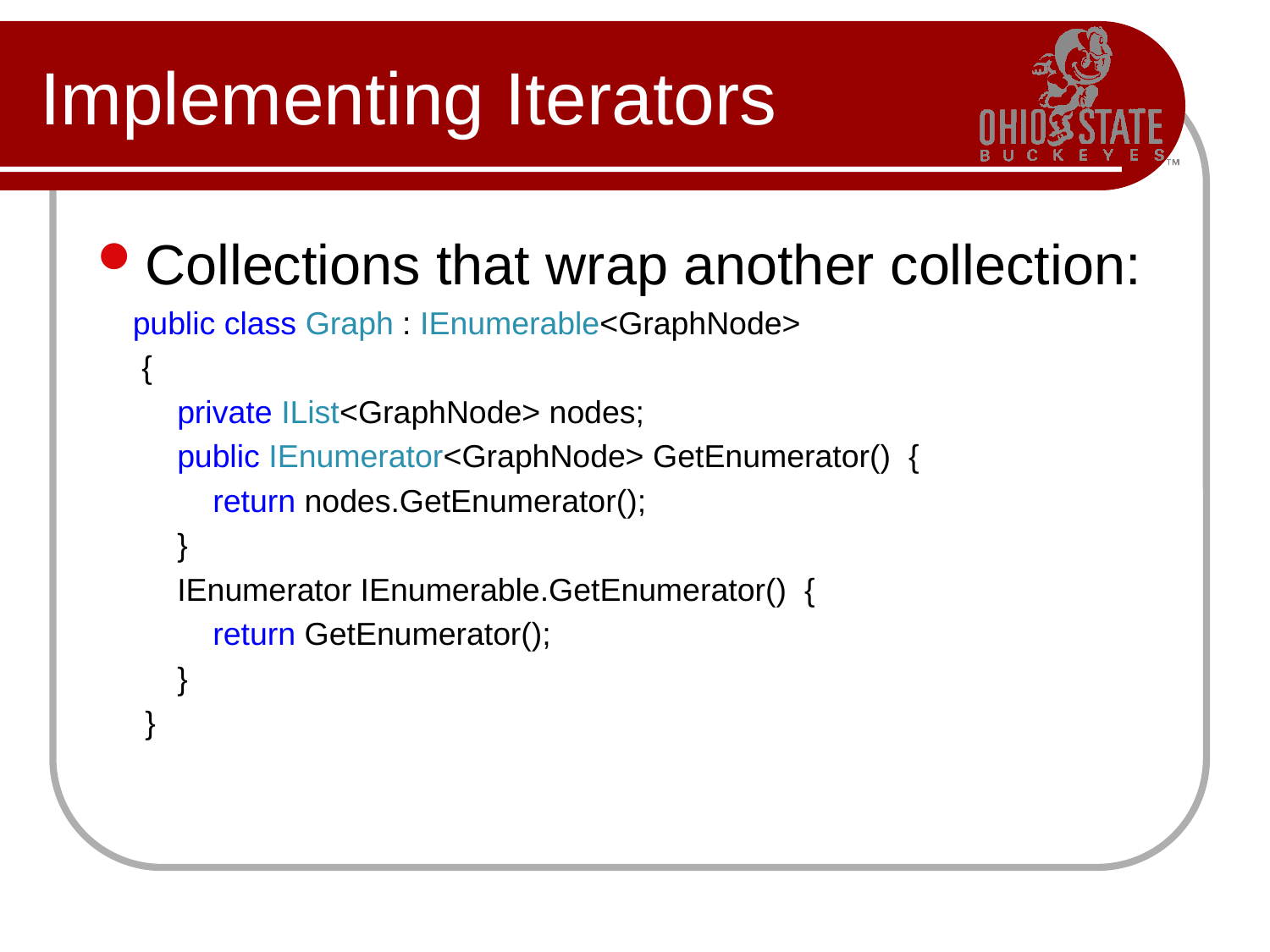

# Implementing Iterators
Collections that wrap another collection:
    public class Graph : IEnumerable<GraphNode>
     {
         private IList<GraphNode> nodes;
         public IEnumerator<GraphNode> GetEnumerator()  {
             return nodes.GetEnumerator();
         }
         IEnumerator IEnumerable.GetEnumerator()  {
             return GetEnumerator();
         }
	}